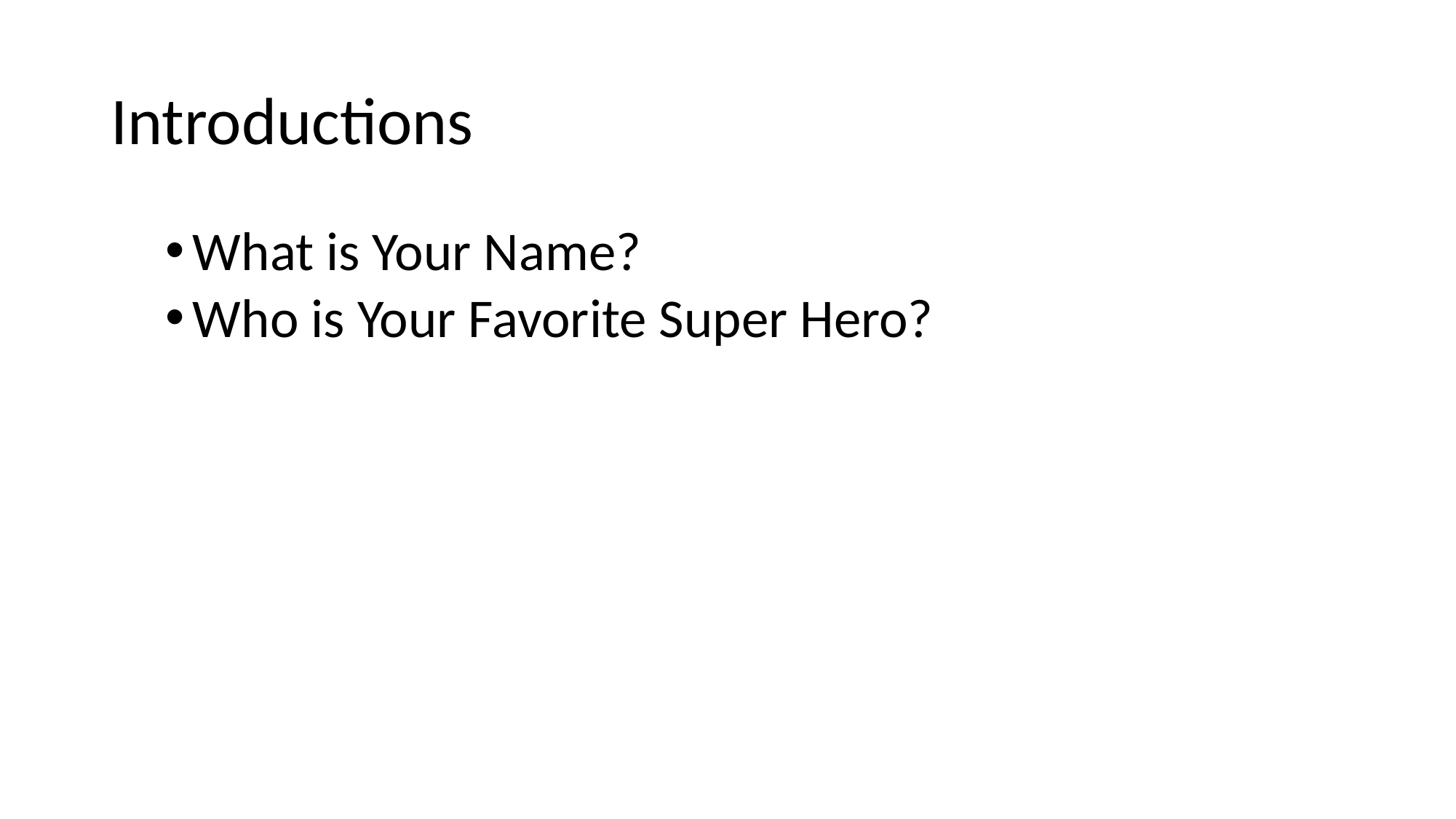

# Introductions
What is Your Name?
Who is Your Favorite Super Hero?